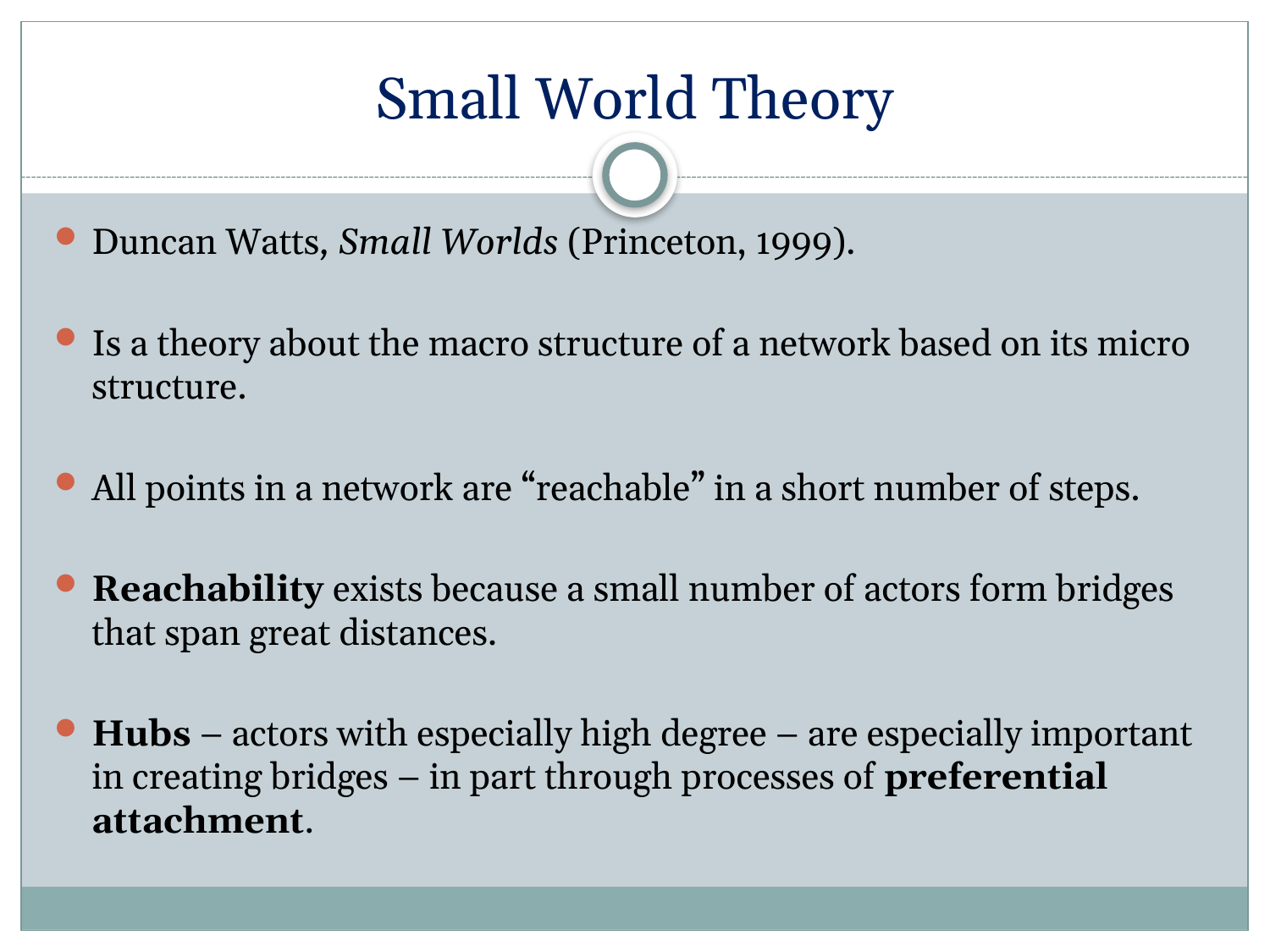

# Small World Theory
Duncan Watts, Small Worlds (Princeton, 1999).

Is a theory about the macro structure of a network based on its micro structure.

All points in a network are “reachable” in a short number of steps.

Reachability exists because a small number of actors form bridges that span great distances.

Hubs – actors with especially high degree – are especially important in creating bridges – in part through processes of preferential attachment.